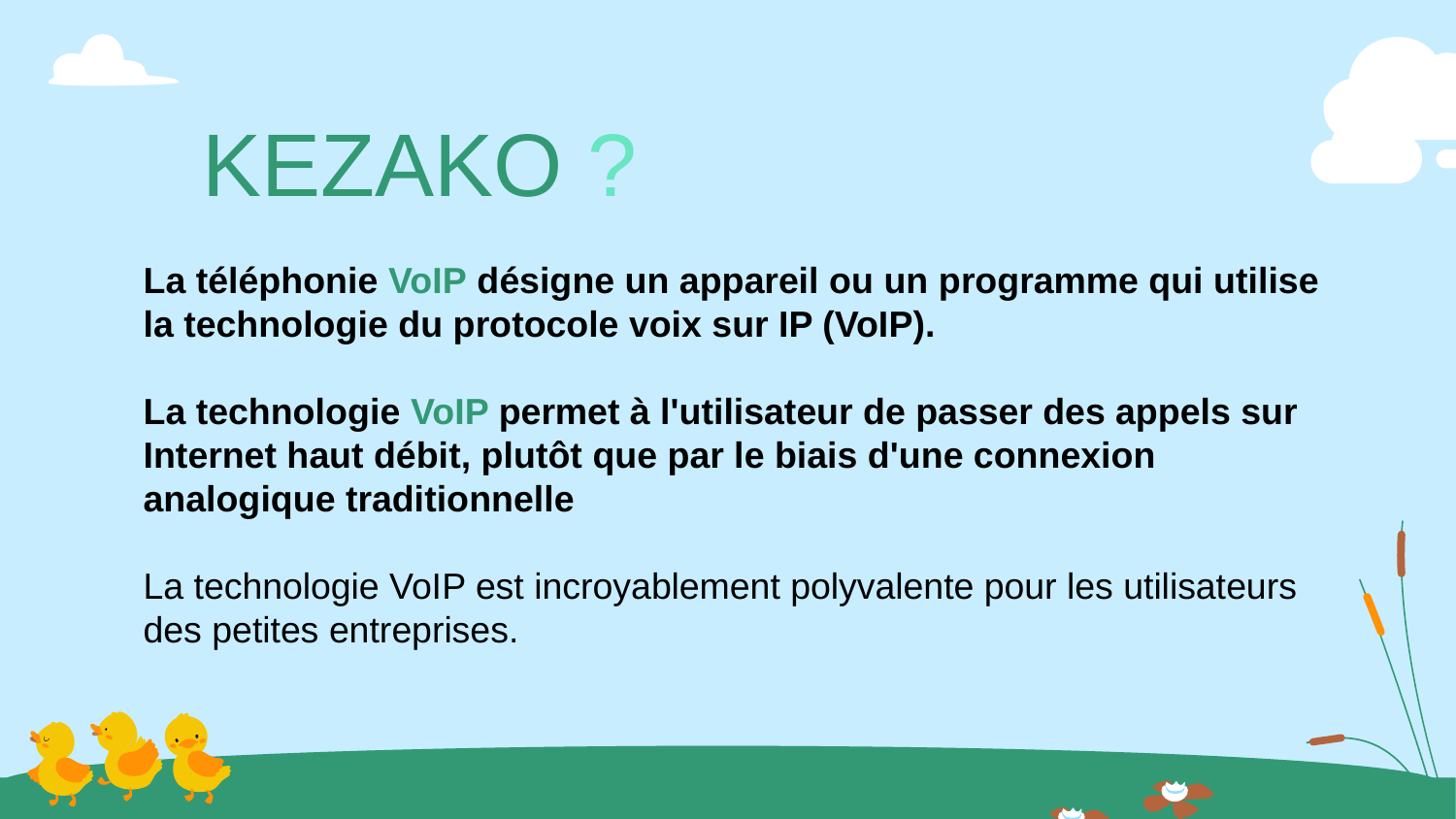

# KEZAKO ?
La téléphonie VoIP désigne un appareil ou un programme qui utilise la technologie du protocole voix sur IP (VoIP).

La technologie VoIP permet à l'utilisateur de passer des appels sur Internet haut débit, plutôt que par le biais d'une connexion analogique traditionnelle

La technologie VoIP est incroyablement polyvalente pour les utilisateurs des petites entreprises.